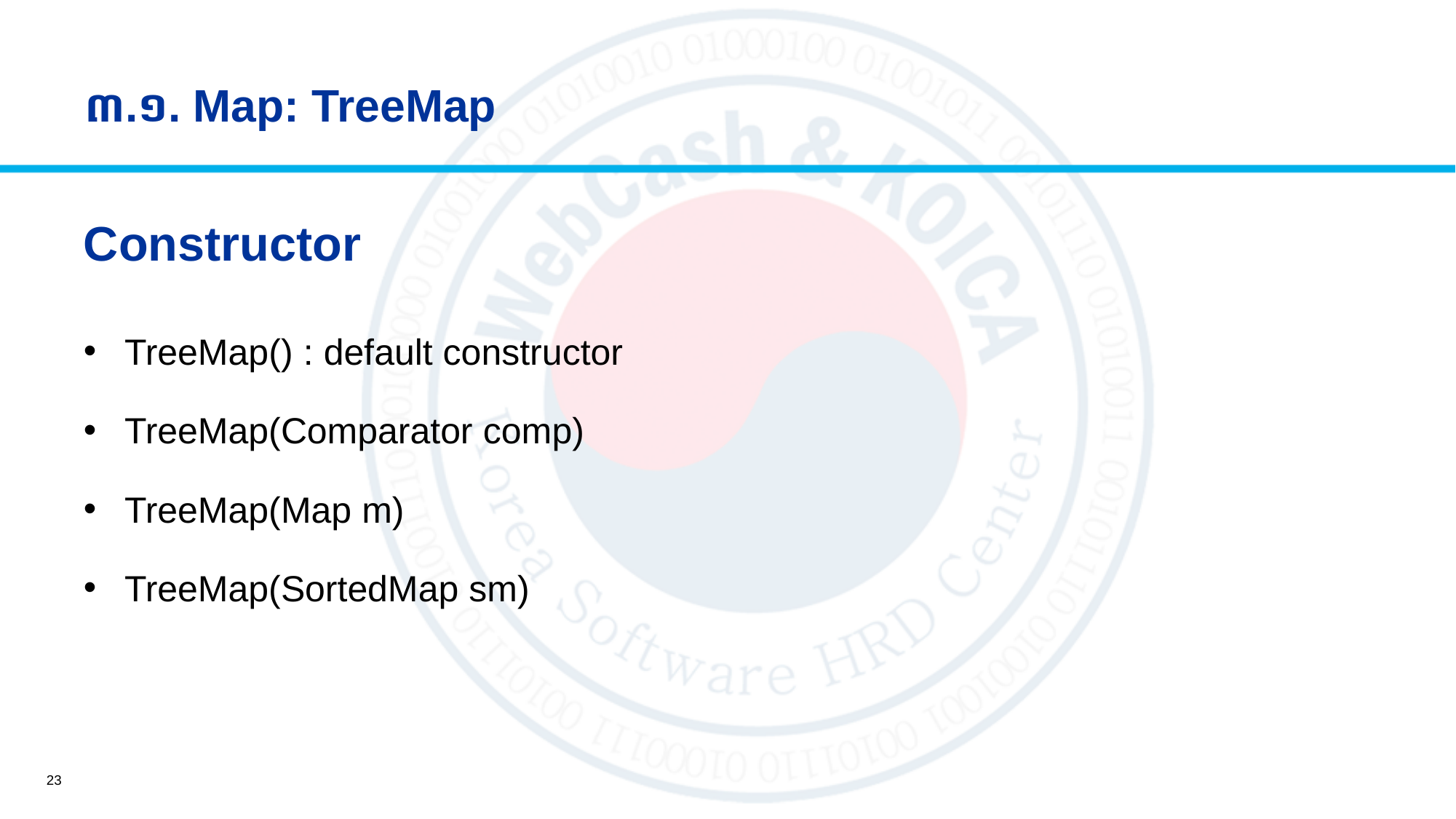

# ៣.១. Map: TreeMap
Constructor
TreeMap()​ : default constructor
TreeMap(Comparator comp)
TreeMap(Map m)
TreeMap(SortedMap sm)

23